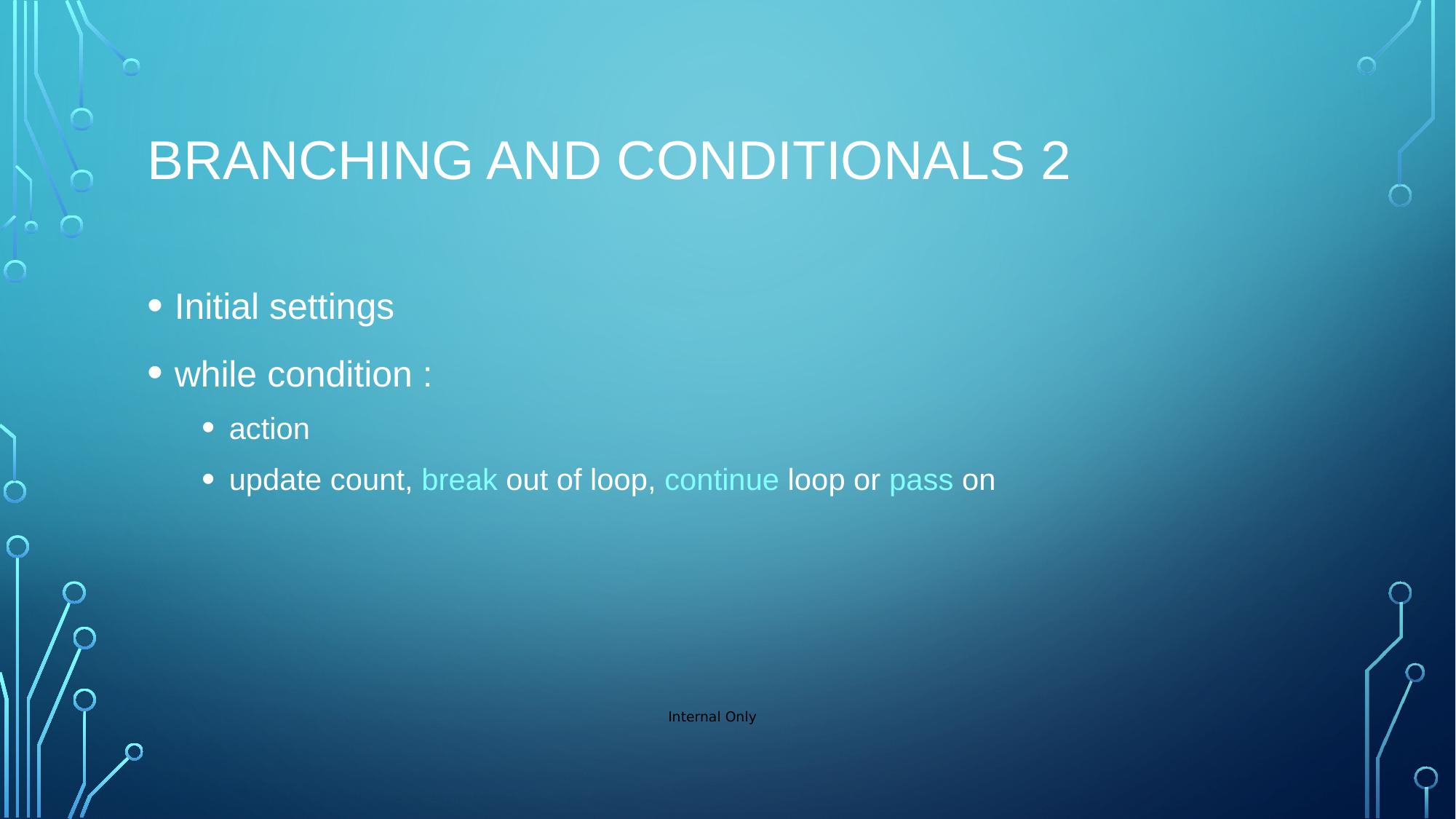

# Branching and Conditionals 2
Initial settings
while condition :
action
update count, break out of loop, continue loop or pass on

Internal Only